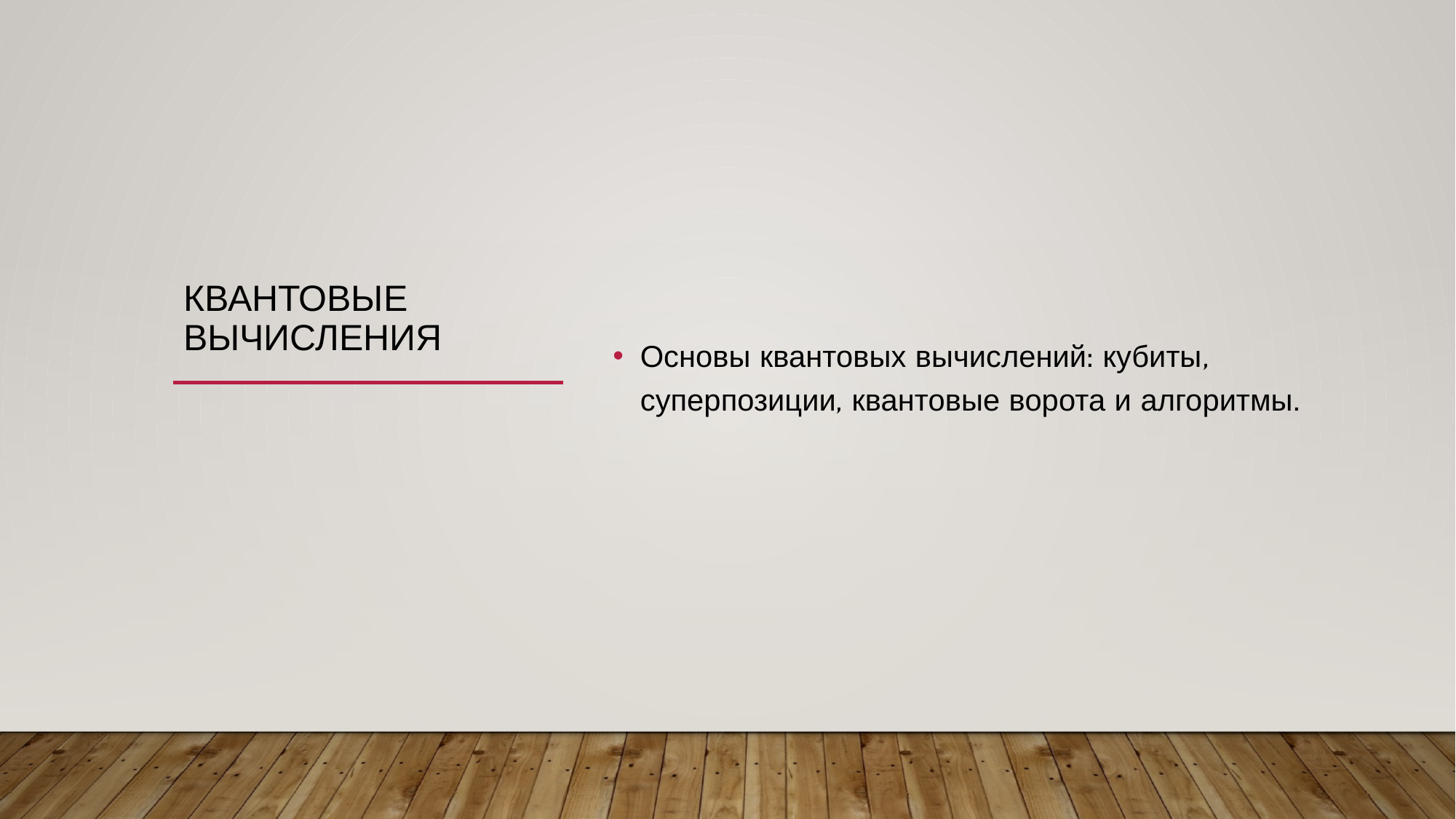

# Квантовые вычисления
Основы квантовых вычислений: кубиты, суперпозиции, квантовые ворота и алгоритмы.